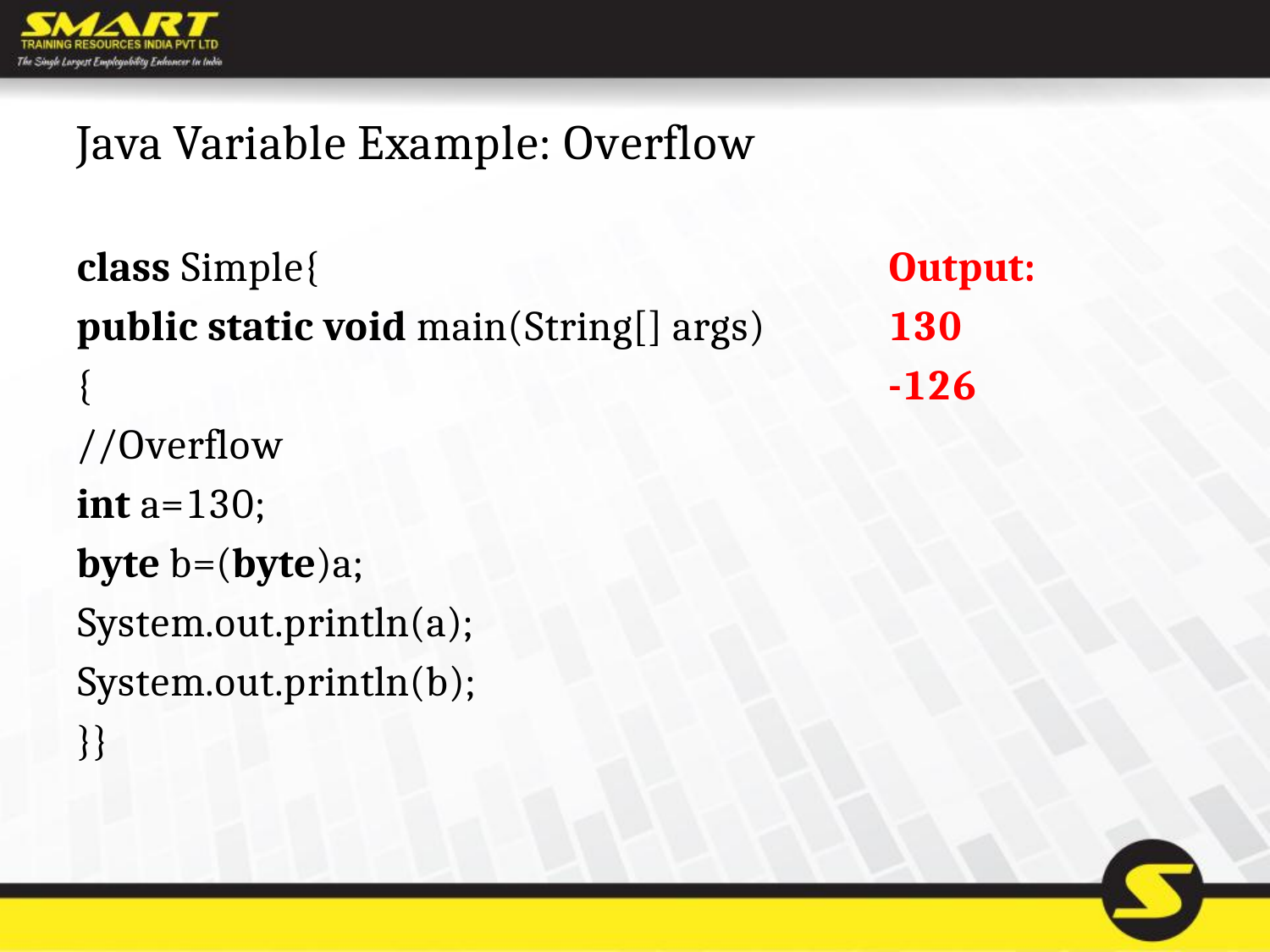

# Java Variable Example: Overflow
class Simple{
public static void main(String[] args)
{
//Overflow
int a=130;
byte b=(byte)a;
System.out.println(a);
System.out.println(b);
}}

Output:
130
-126